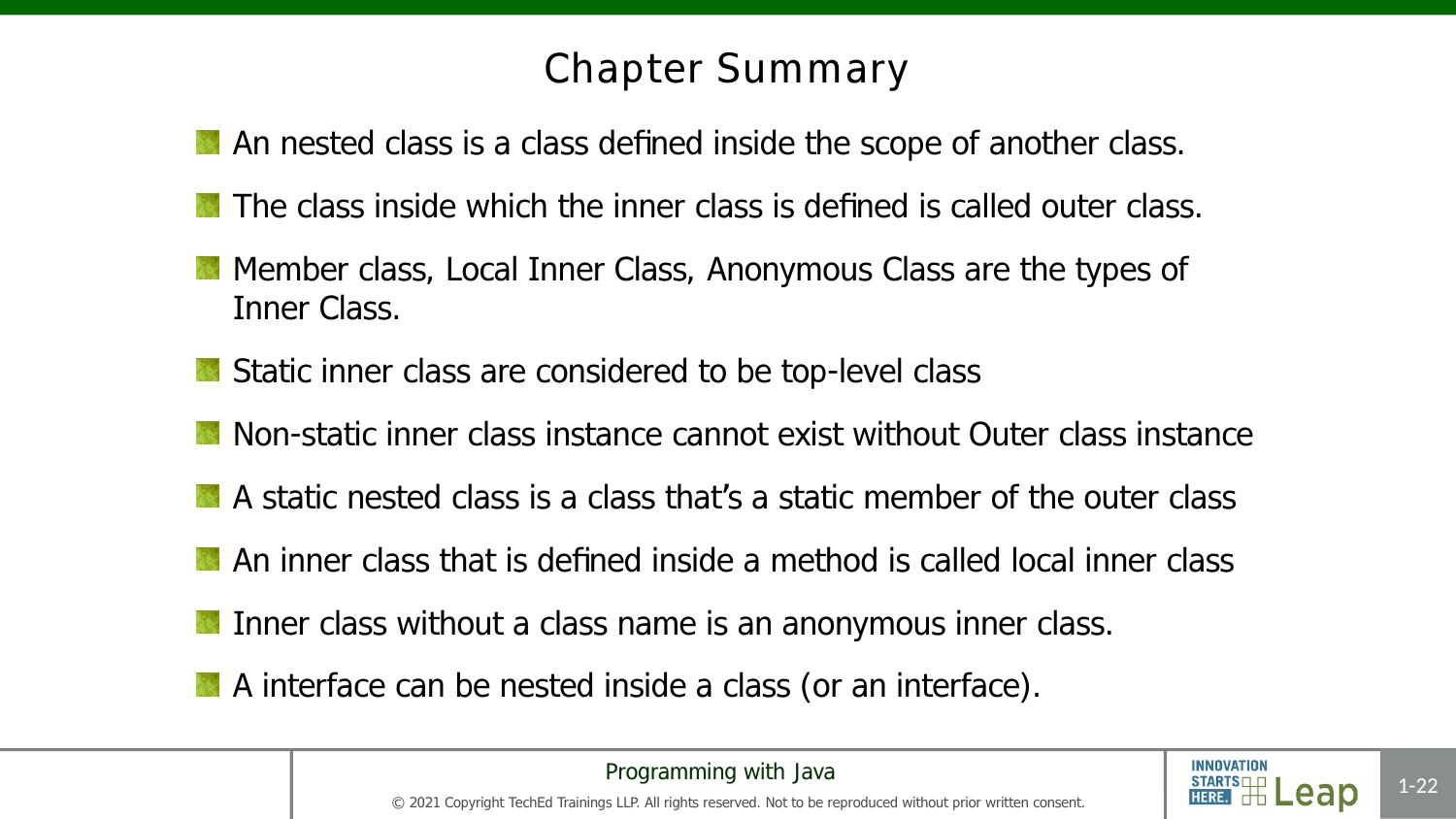

# Chapter Summary
An nested class is a class defined inside the scope of another class.
The class inside which the inner class is defined is called outer class.
Member class, Local Inner Class, Anonymous Class are the types of Inner Class.
Static inner class are considered to be top-level class
Non-static inner class instance cannot exist without Outer class instance
A static nested class is a class that’s a static member of the outer class
An inner class that is defined inside a method is called local inner class
Inner class without a class name is an anonymous inner class.
A interface can be nested inside a class (or an interface).

22